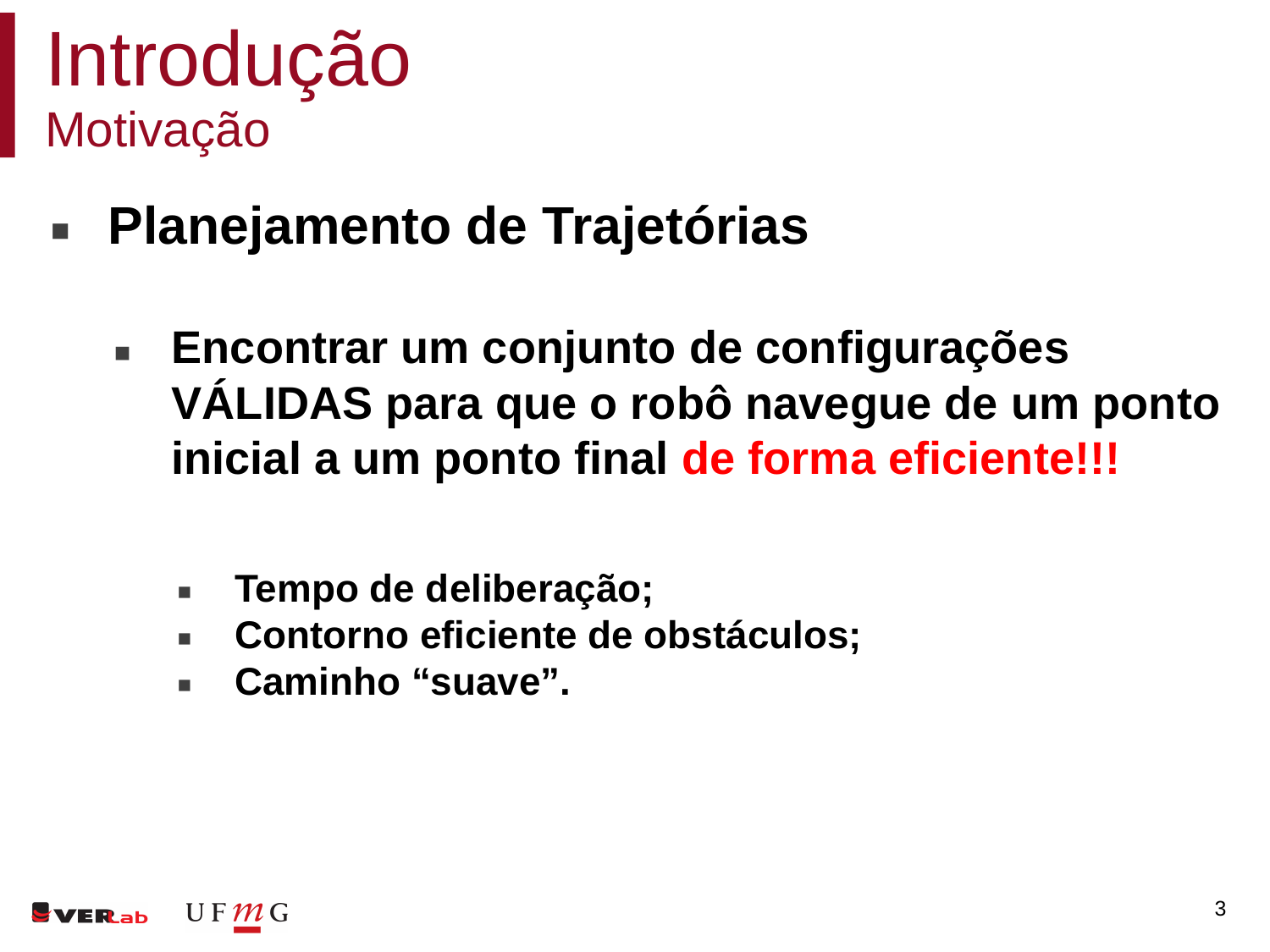

# Introdução
Motivação
Planejamento de Trajetórias

Encontrar um conjunto de configurações VÁLIDAS para que o robô navegue de um ponto inicial a um ponto final de forma eficiente!!!

Tempo de deliberação;
Contorno eficiente de obstáculos;
Caminho “suave”.

3